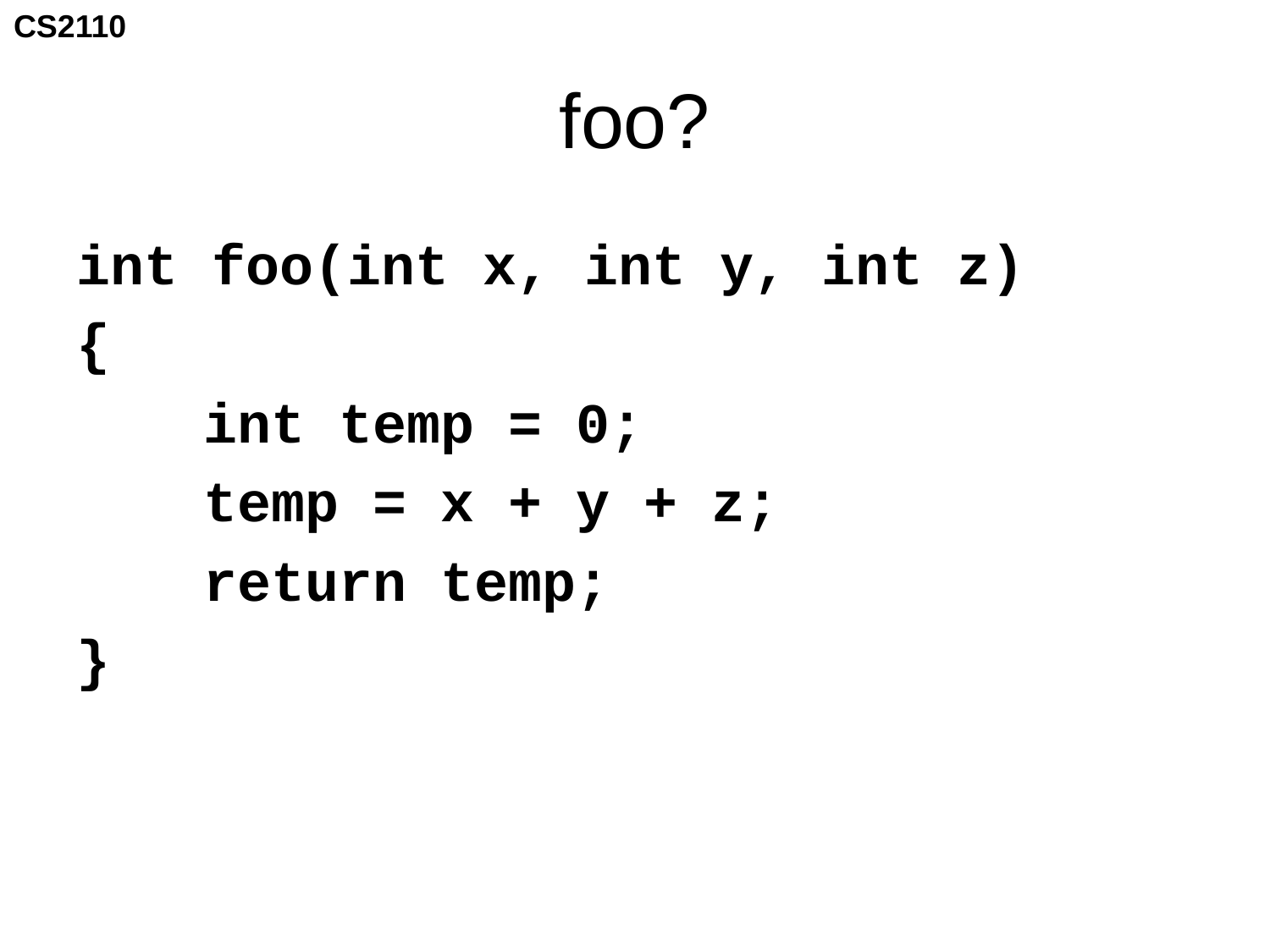

# foo?
int foo(int x, int y, int z)
{
	int temp = 0;
	temp = x + y + z;
	return temp;
}